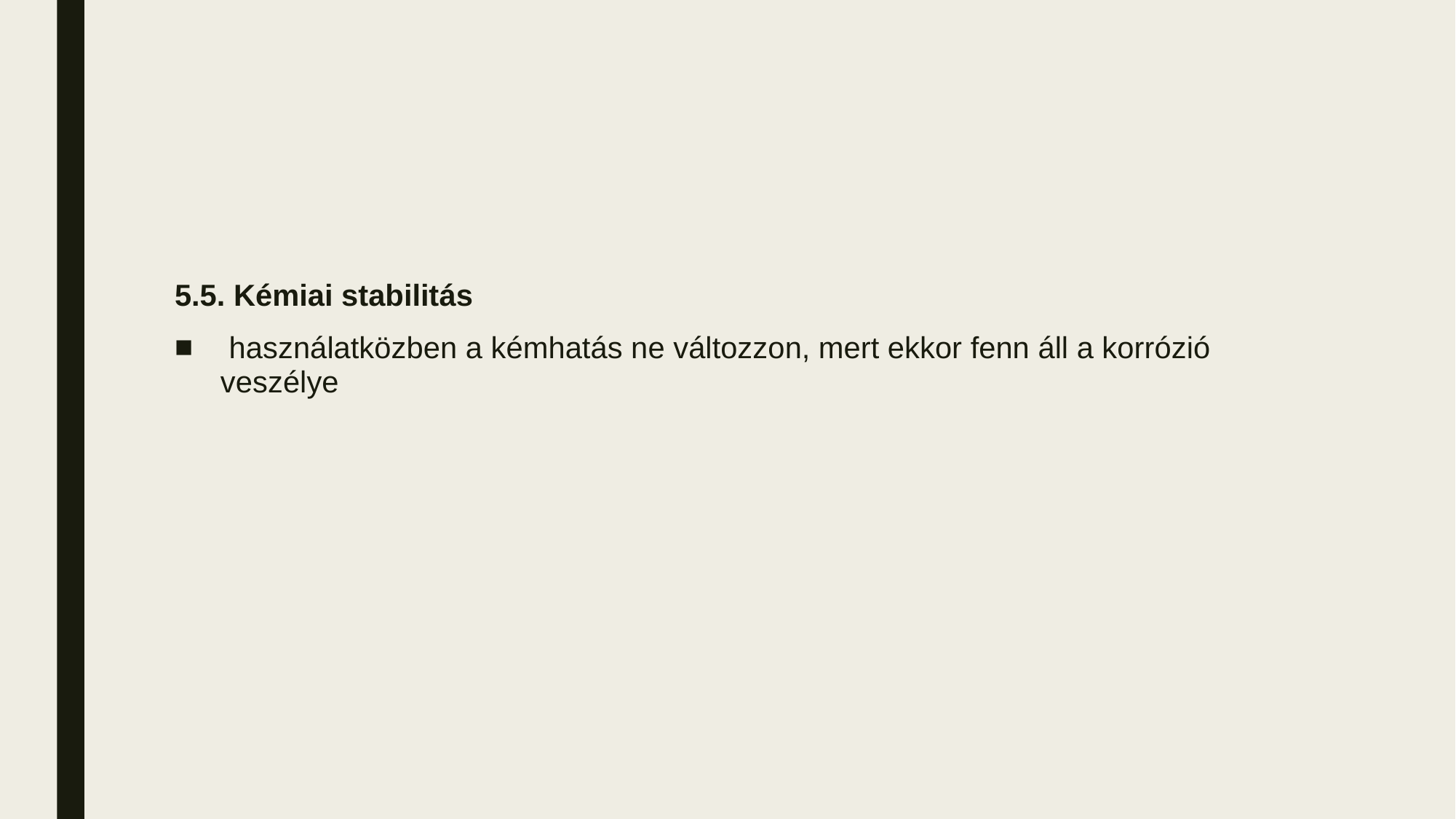

#
5.5. Kémiai stabilitás
 használatközben a kémhatás ne változzon, mert ekkor fenn áll a korrózió veszélye